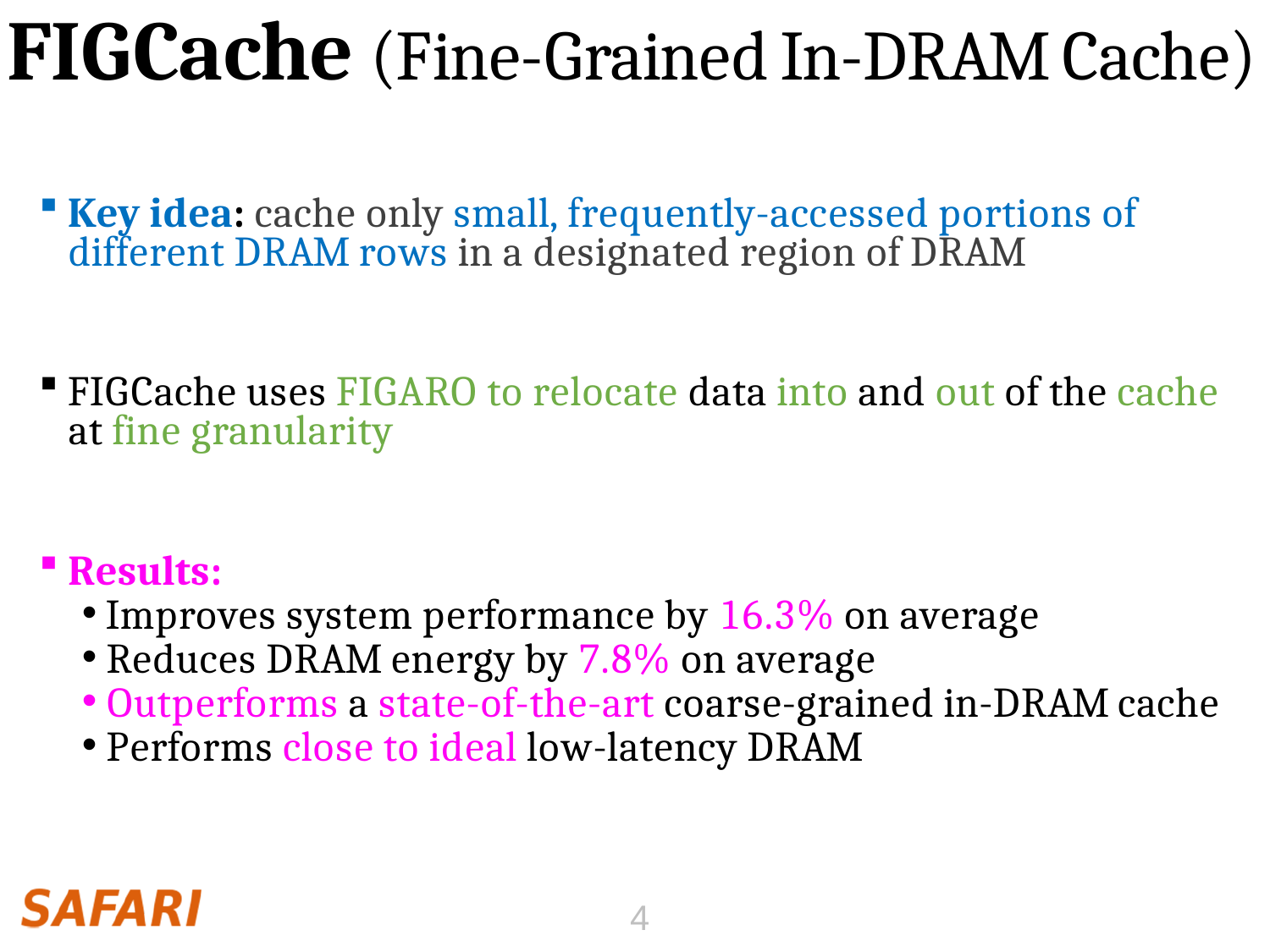

# FIGCache (Fine-Grained In-DRAM Cache)
Key idea: cache only small, frequently-accessed portions of different DRAM rows in a designated region of DRAM

FIGCache uses FIGARO to relocate data into and out of the cache at fine granularity

Results:
Improves system performance by 16.3% on average
Reduces DRAM energy by 7.8% on average
Outperforms a state-of-the-art coarse-grained in-DRAM cache
Performs close to ideal low-latency DRAM

 4